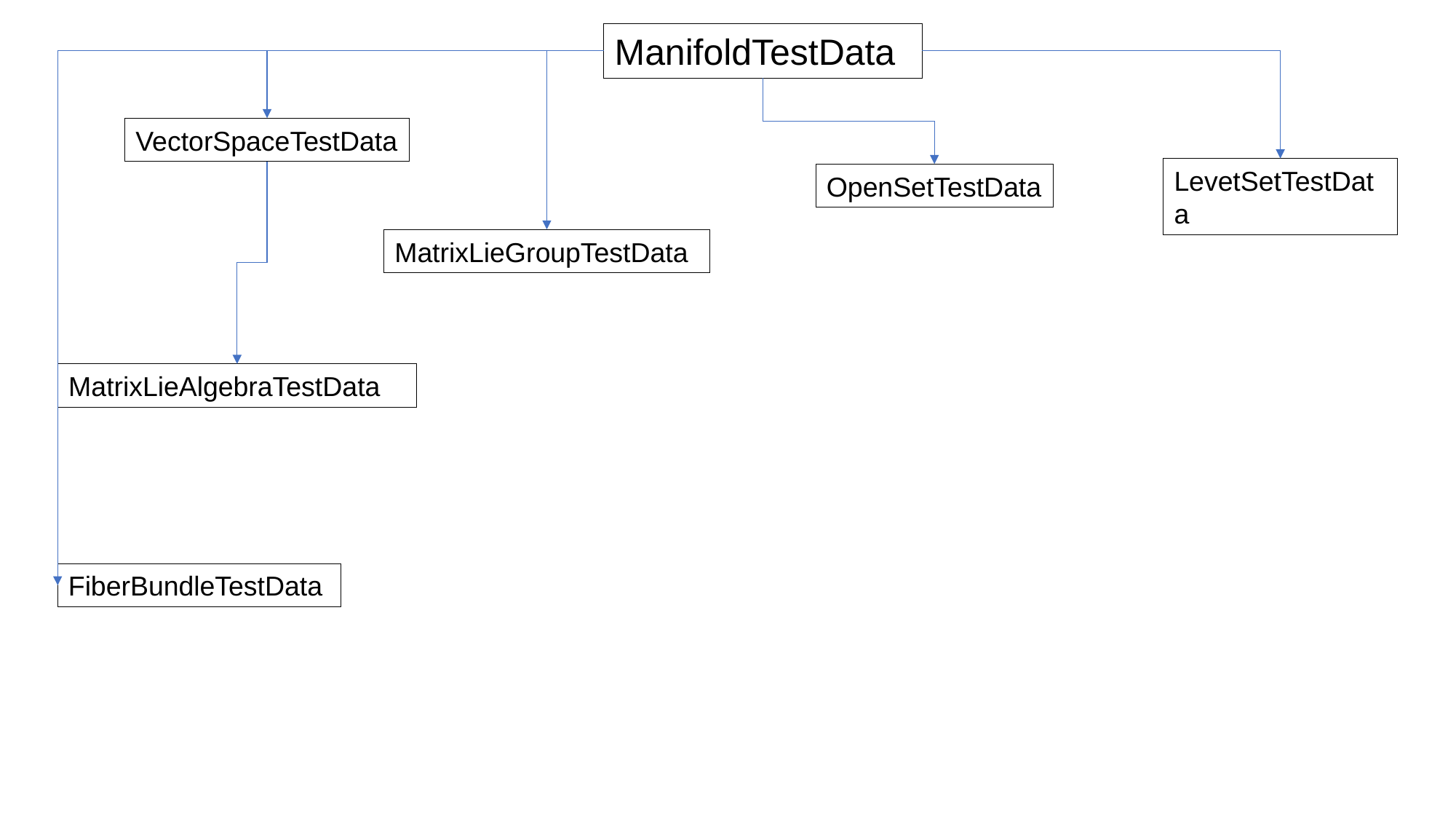

ManifoldTestData
VectorSpaceTestData
LevetSetTestData
OpenSetTestData
MatrixLieGroupTestData
MatrixLieAlgebraTestData
FiberBundleTestData